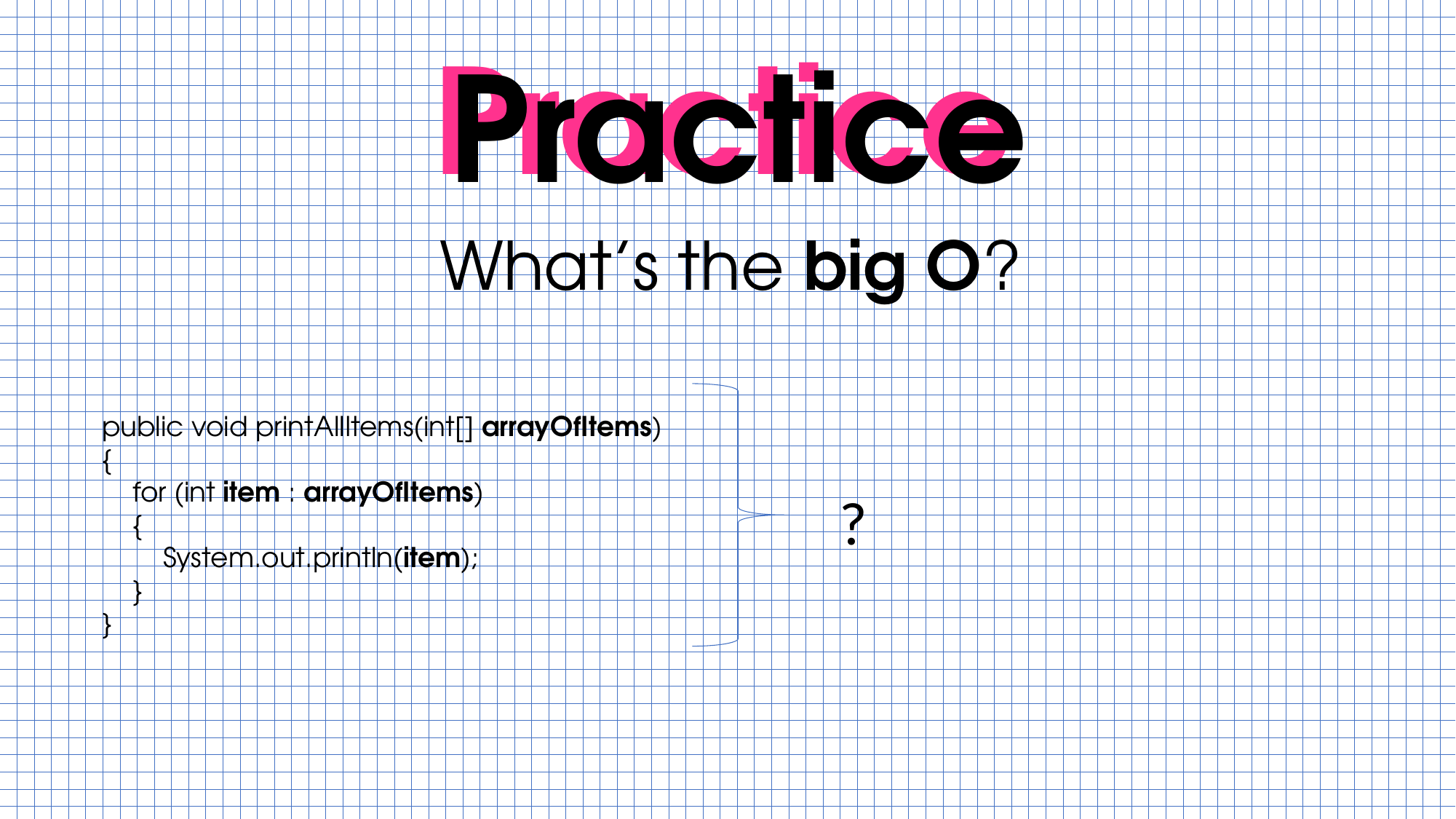

Practice
Practice
What’s the big O?

?
public void printAllItems(int[] arrayOfItems)
{
    for (int item : arrayOfItems)
    {
        System.out.println(item);
    }
}